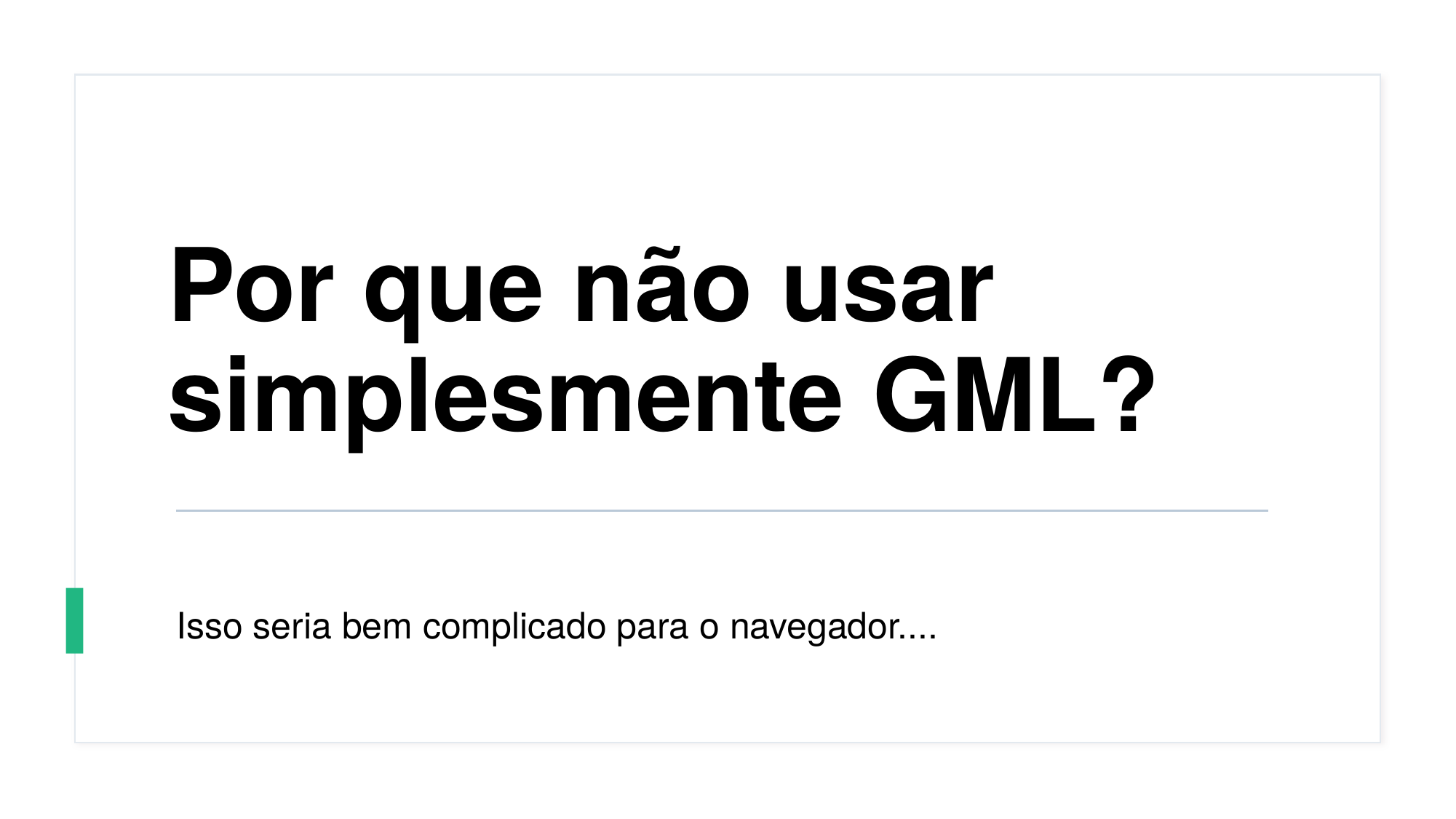

# Por que não usar simplesmente GML?

Isso seria bem complicado para o navegador....